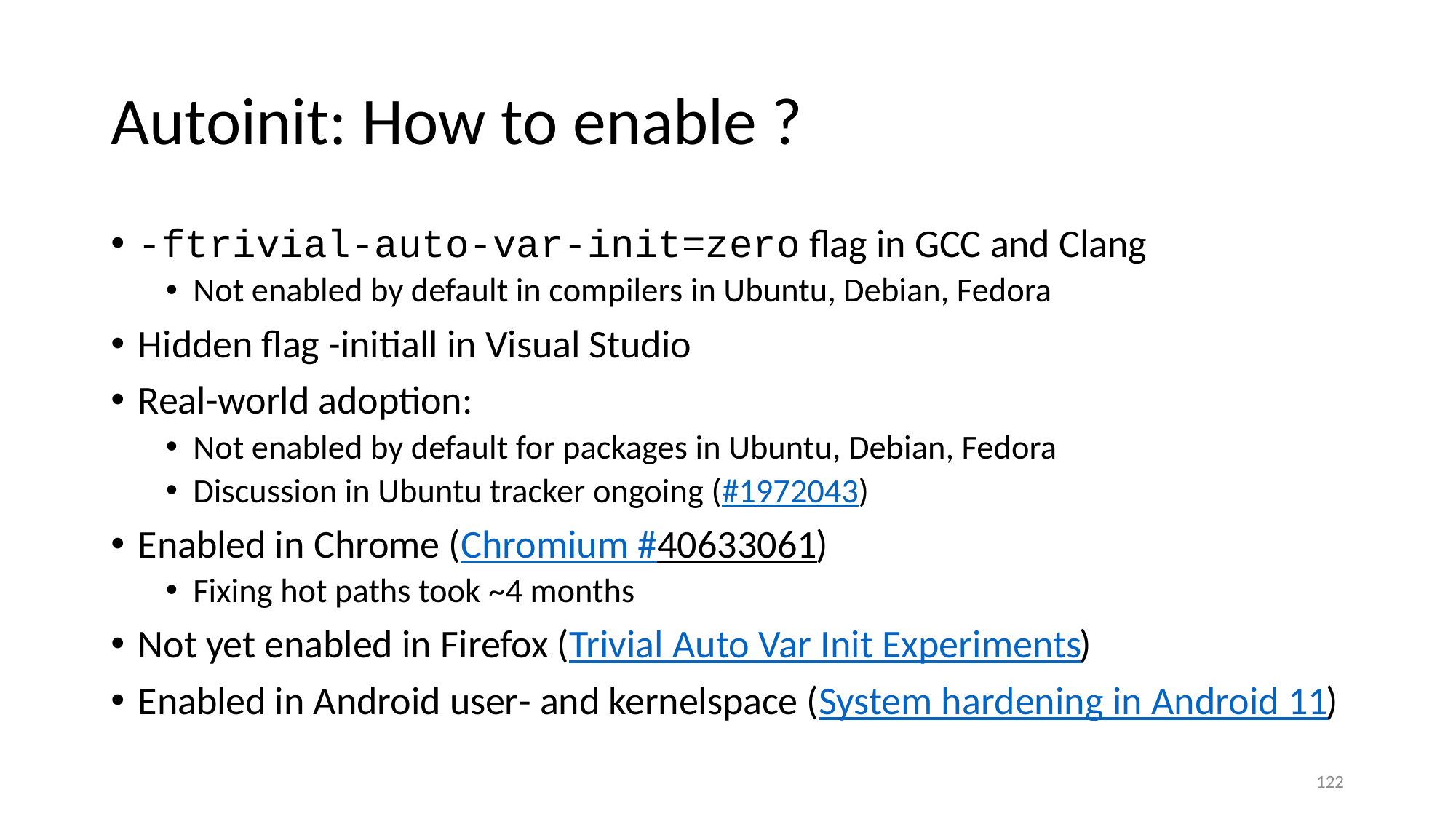

# Autoinit: How to enable ?
-ftrivial-auto-var-init=zero flag in GCC and Clang
Not enabled by default in compilers in Ubuntu, Debian, Fedora
Hidden flag -initiall in Visual Studio
Real-world adoption:
Not enabled by default for packages in Ubuntu, Debian, Fedora
Discussion in Ubuntu tracker ongoing (#1972043)
Enabled in Chrome (Chromium #40633061)
Fixing hot paths took ~4 months
Not yet enabled in Firefox (Trivial Auto Var Init Experiments)
Enabled in Android user- and kernelspace (System hardening in Android 11)
122